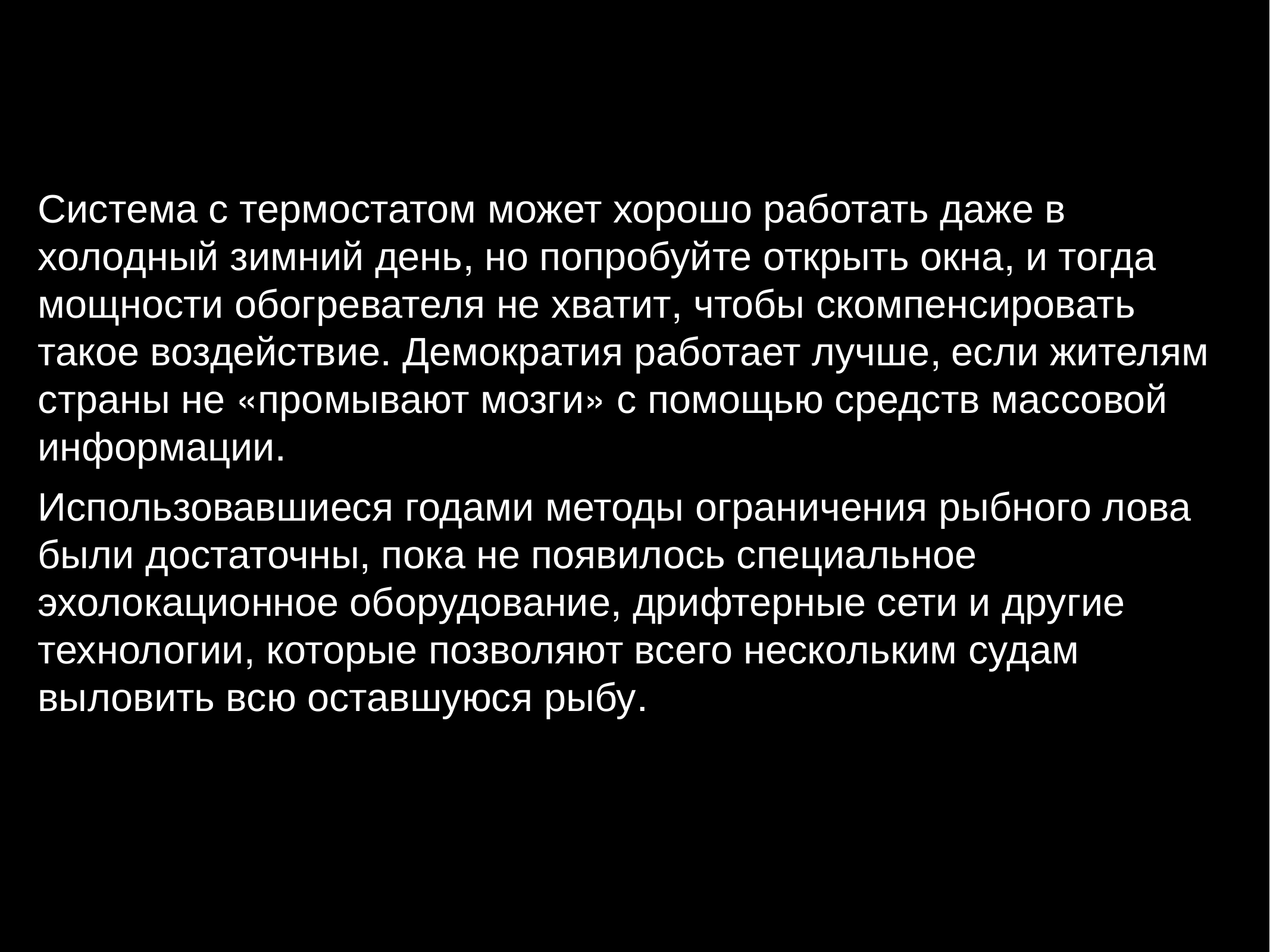

42
Система с термостатом может хорошо работать даже в холодный зимний день, но попробуйте открыть окна, и тогда мощности обогревателя не хватит, чтобы скомпенсировать такое воздействие. Демократия работает лучше, если жителям страны не «промывают мозги» с помощью средств массовой информации.
Использовавшиеся годами методы ограничения рыбного лова были достаточны, пока не появилось специальное эхолокационное оборудование, дрифтерные сети и другие технологии, которые позволяют всего нескольким судам выловить всю оставшуюся рыбу.